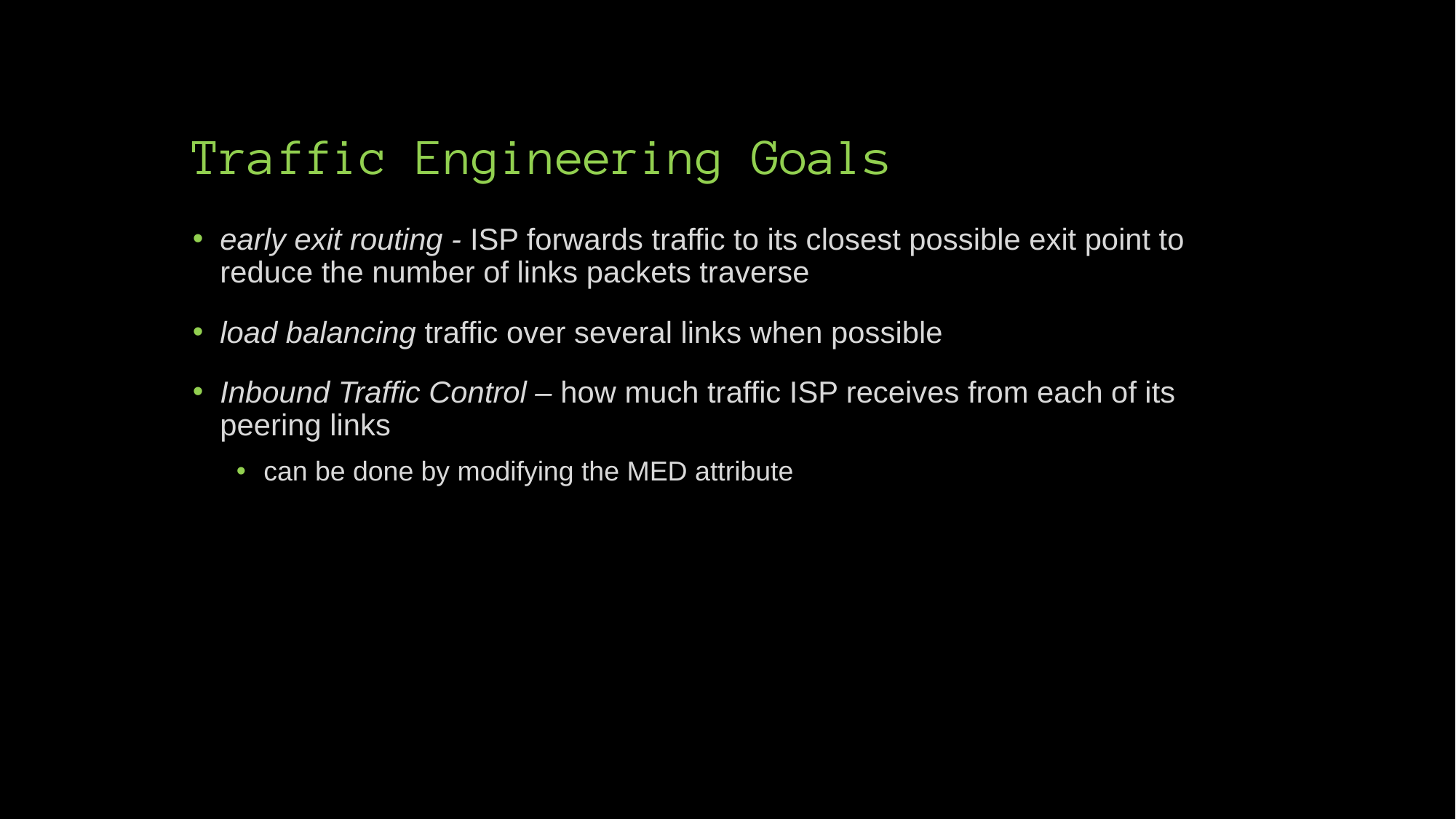

# Traffic Engineering Goals
early exit routing - ISP forwards traffic to its closest possible exit point to reduce the number of links packets traverse
load balancing traffic over several links when possible
Inbound Traffic Control – how much traffic ISP receives from each of its peering links
can be done by modifying the MED attribute